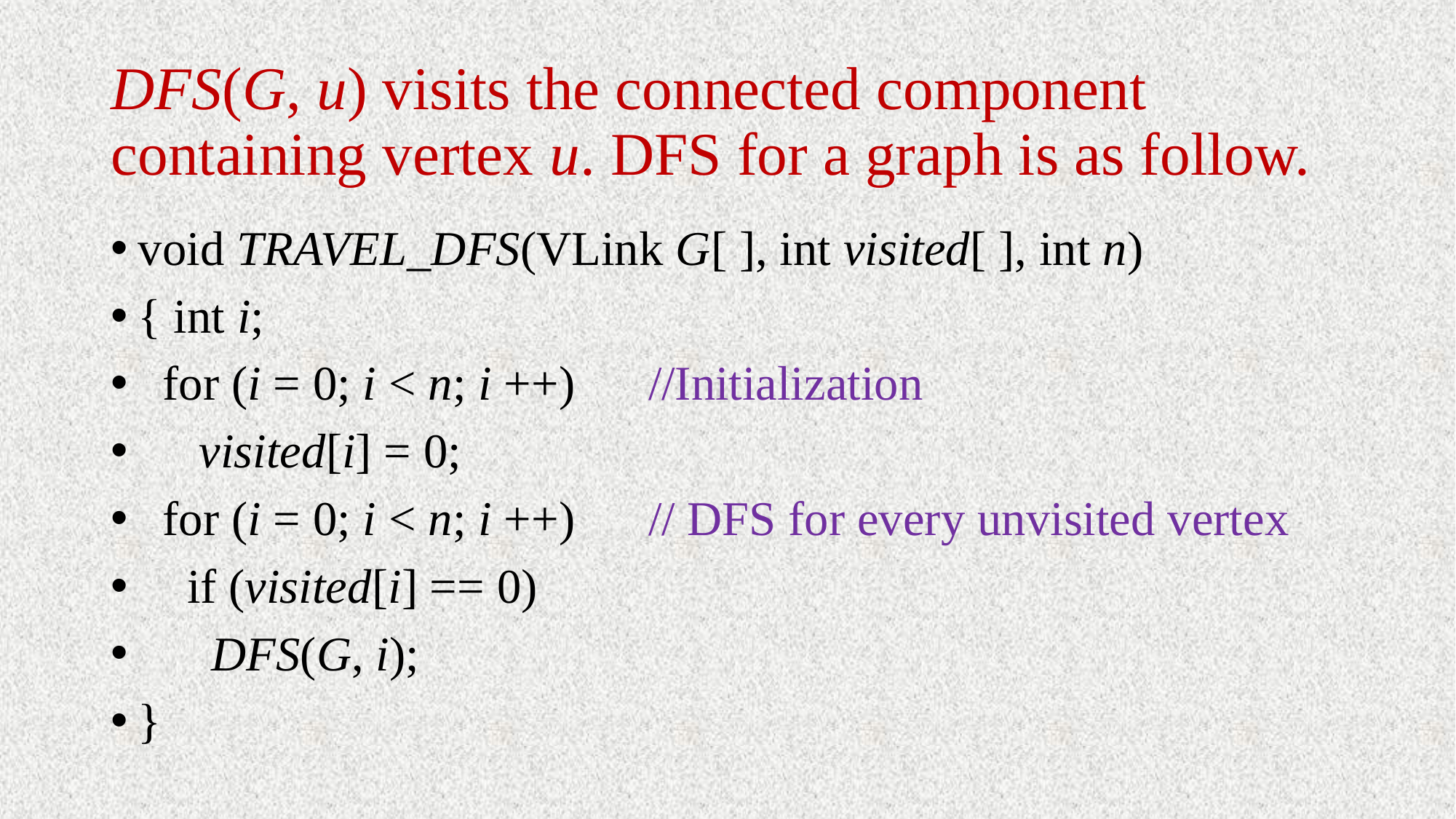

# DFS(G, u) visits the connected component containing vertex u. DFS for a graph is as follow.
void TRAVEL_DFS(VLink G[ ], int visited[ ], int n)
{ int i;
  for (i = 0; i < n; i ++)      //Initialization
     visited[i] = 0;
  for (i = 0; i < n; i ++)      // DFS for every unvisited vertex
    if (visited[i] == 0)
      DFS(G, i);
}